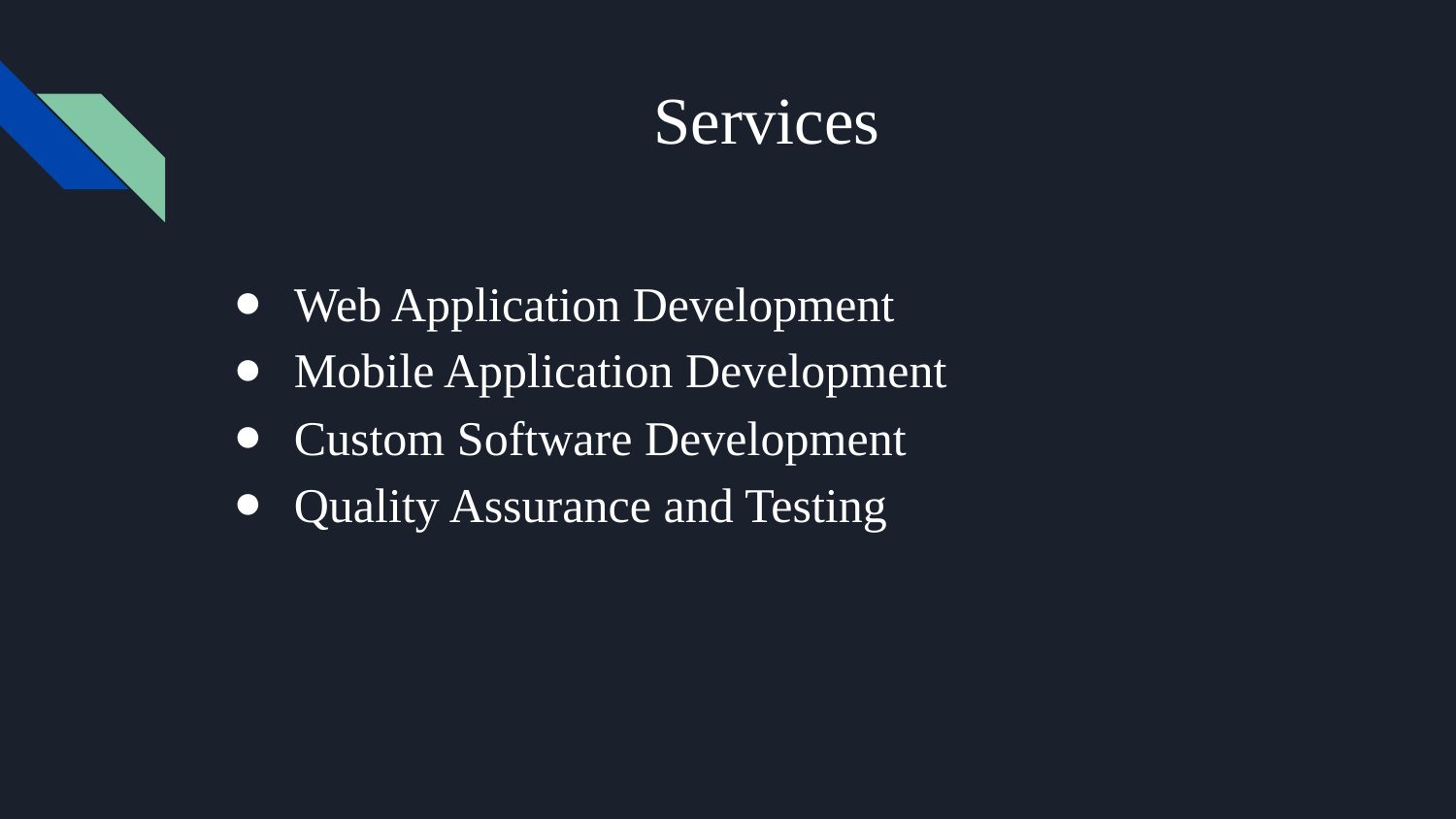

# Services
Web Application Development
Mobile Application Development
Custom Software Development
Quality Assurance and Testing